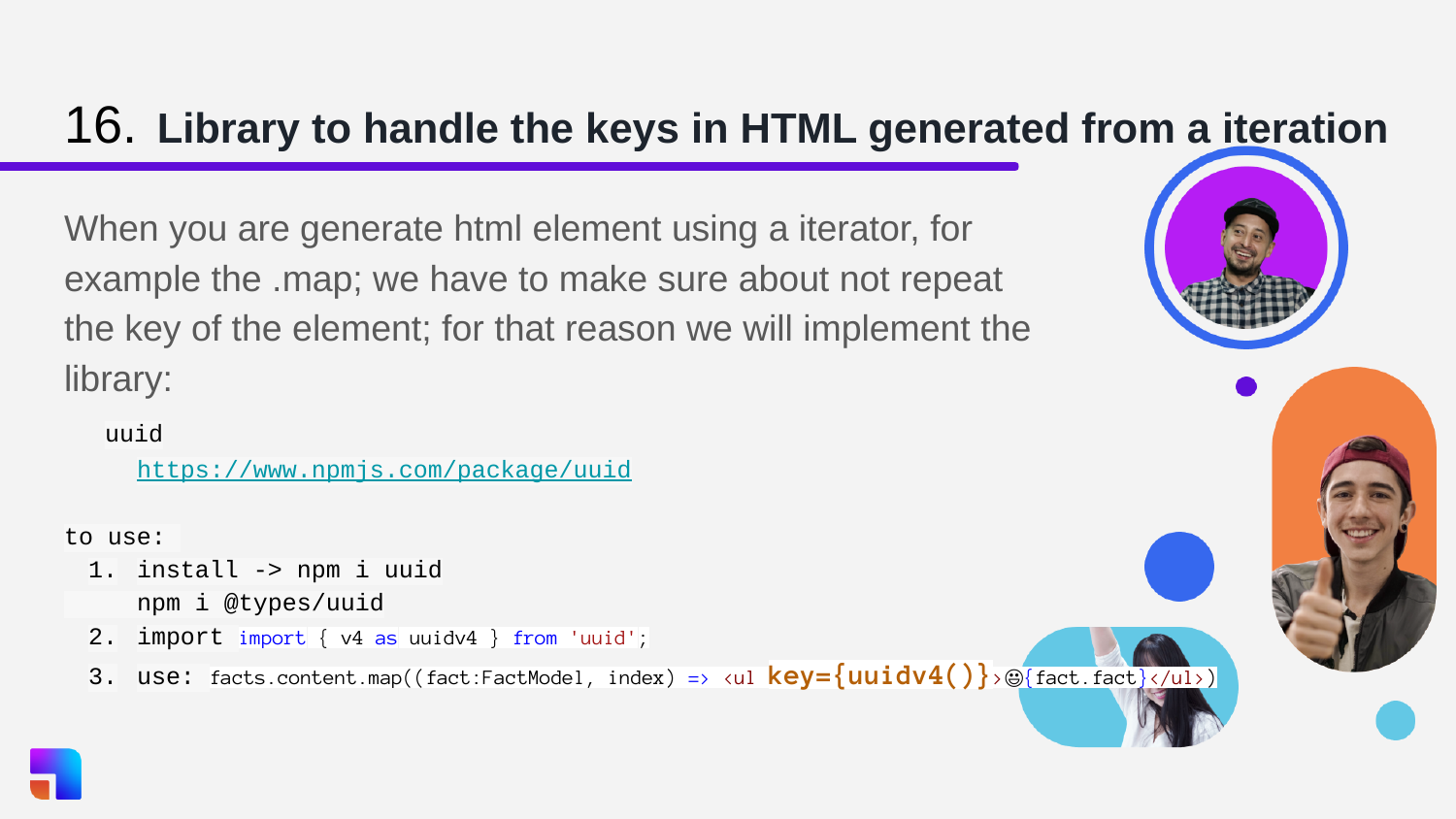

# 16. Library to handle the keys in HTML generated from a iteration
When you are generate html element using a iterator, for
example the .map; we have to make sure about not repeat
the key of the element; for that reason we will implement the
library:
    uuid
https://www.npmjs.com/package/uuid

to use:
install -> npm i uuid
     npm i @types/uuid
import import { v4 as uuidv4 } from 'uuid';
use: facts.content.map((fact:FactModel, index) => <ul key={uuidv4()}>😃{fact.fact}</ul>)